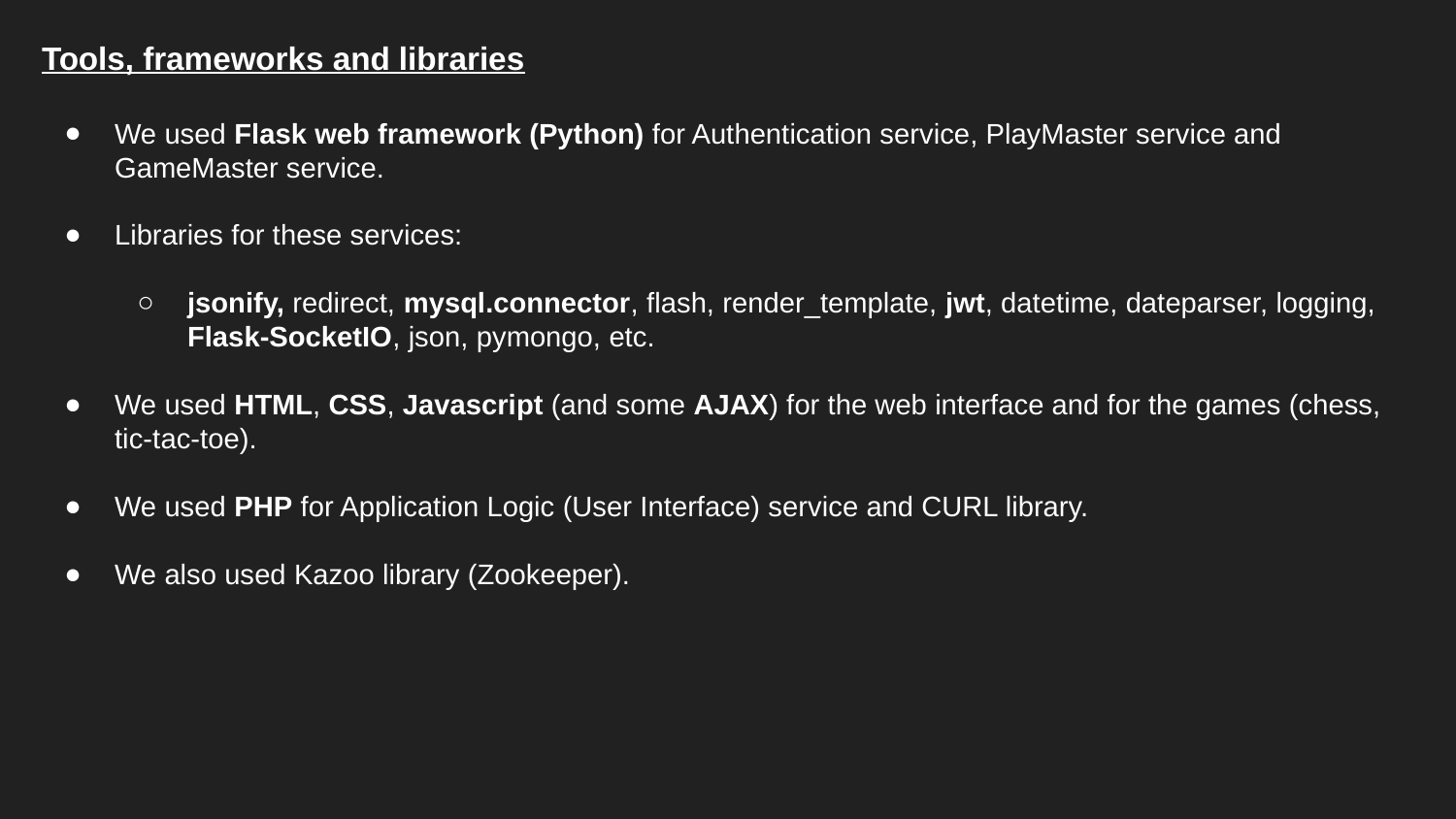

Tools, frameworks and libraries

We used Flask web framework (Python) for Authentication service, PlayMaster service and GameMaster service.

Libraries for these services:

jsonify, redirect, mysql.connector, flash, render_template, jwt, datetime, dateparser, logging, Flask-SocketIO, json, pymongo, etc.

We used HTML, CSS, Javascript (and some AJAX) for the web interface and for the games (chess, tic-tac-toe).

We used PHP for Application Logic (User Interface) service and CURL library.

We also used Kazoo library (Zookeeper).